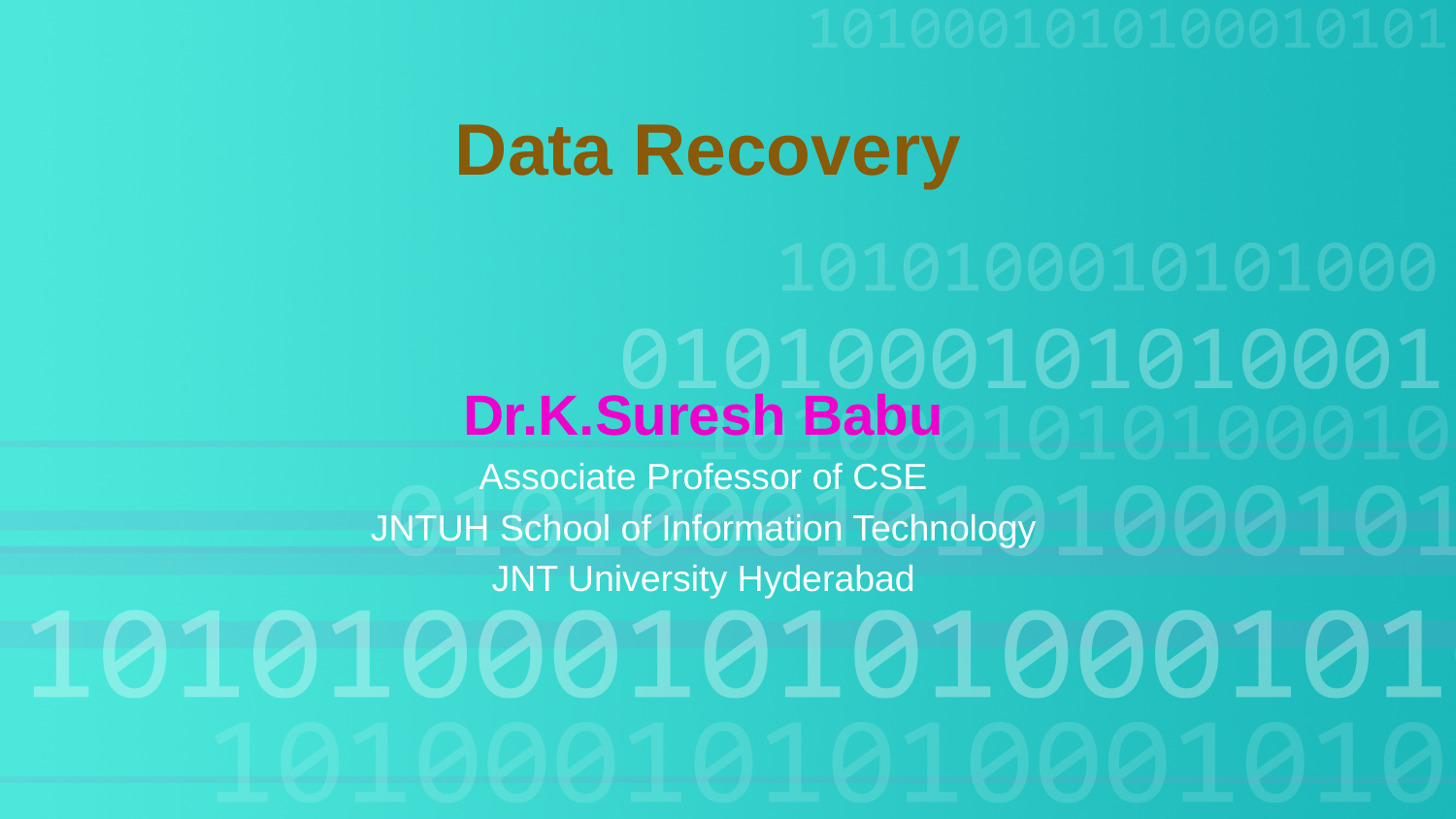

Data Recovery

Dr.K.Suresh Babu
Associate Professor of CSE
JNTUH School of Information Technology
JNT University Hyderabad